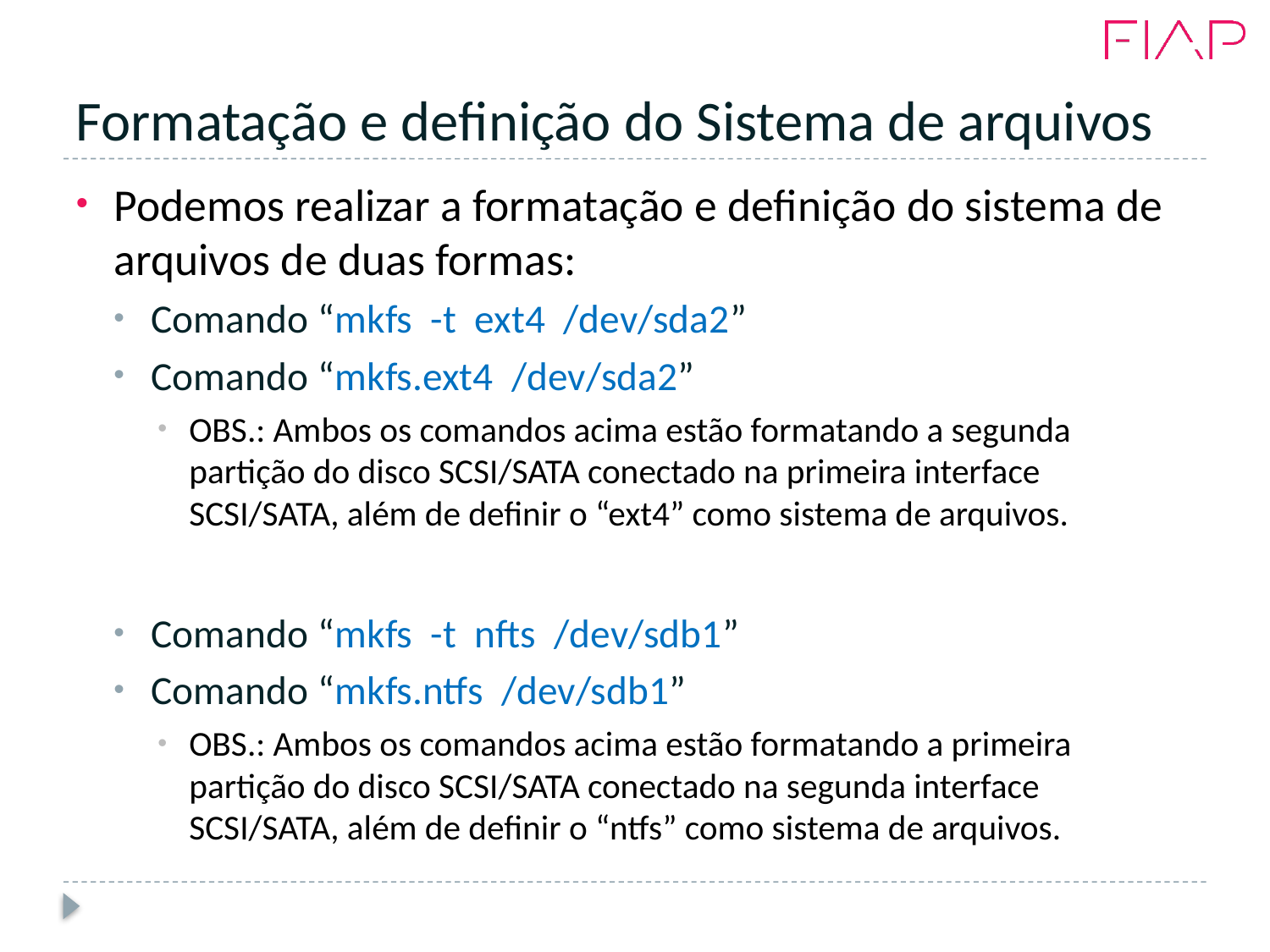

# Formatação e definição do Sistema de arquivos
Podemos realizar a formatação e definição do sistema de arquivos de duas formas:
Comando “mkfs  -t  ext4  /dev/sda2”
Comando “mkfs.ext4  /dev/sda2”
OBS.: Ambos os comandos acima estão formatando a segunda partição do disco SCSI/SATA conectado na primeira interface SCSI/SATA, além de definir o “ext4” como sistema de arquivos.

Comando “mkfs  -t  nfts  /dev/sdb1”
Comando “mkfs.ntfs  /dev/sdb1”
OBS.: Ambos os comandos acima estão formatando a primeira partição do disco SCSI/SATA conectado na segunda interface SCSI/SATA, além de definir o “ntfs” como sistema de arquivos.